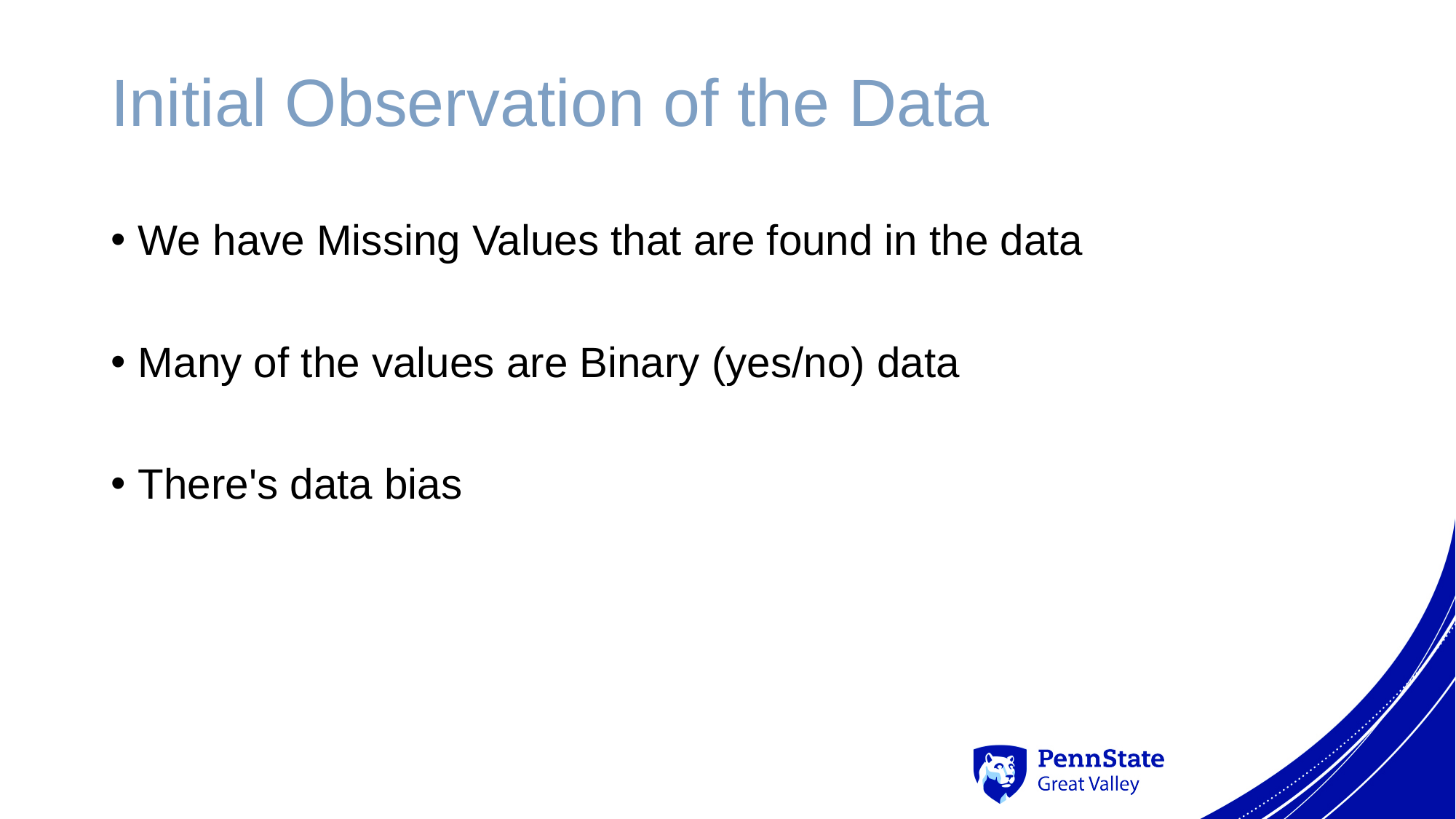

# Initial Observation of the Data

We have Missing Values that are found in the data

Many of the values are Binary (yes/no) data

There's data bias